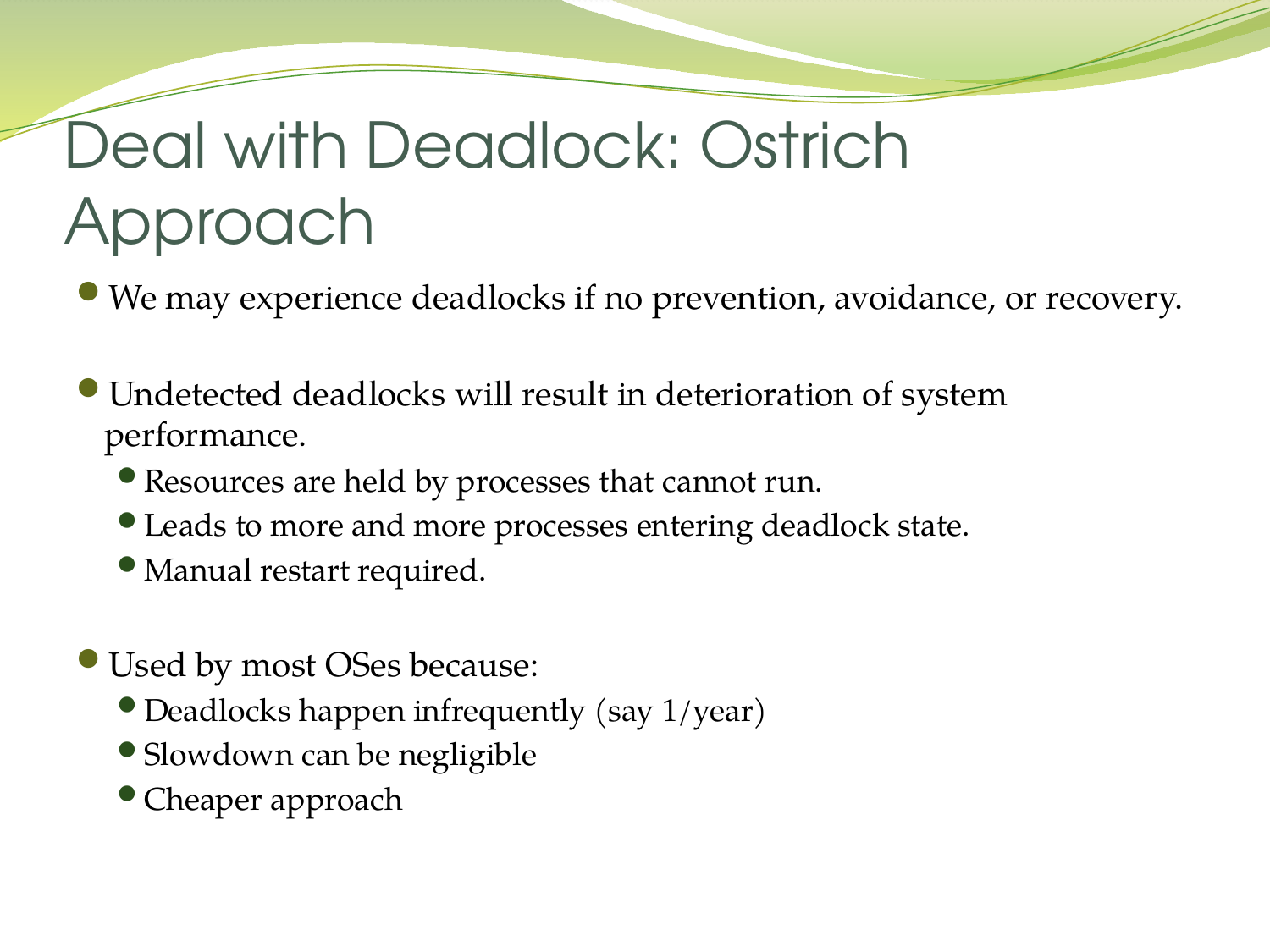

# Deal with Deadlock: Ostrich Approach
We may experience deadlocks if no prevention, avoidance, or recovery.

Undetected deadlocks will result in deterioration of system performance.
Resources are held by processes that cannot run.
Leads to more and more processes entering deadlock state.
Manual restart required.

Used by most OSes because:
Deadlocks happen infrequently (say 1/year)
Slowdown can be negligible
Cheaper approach